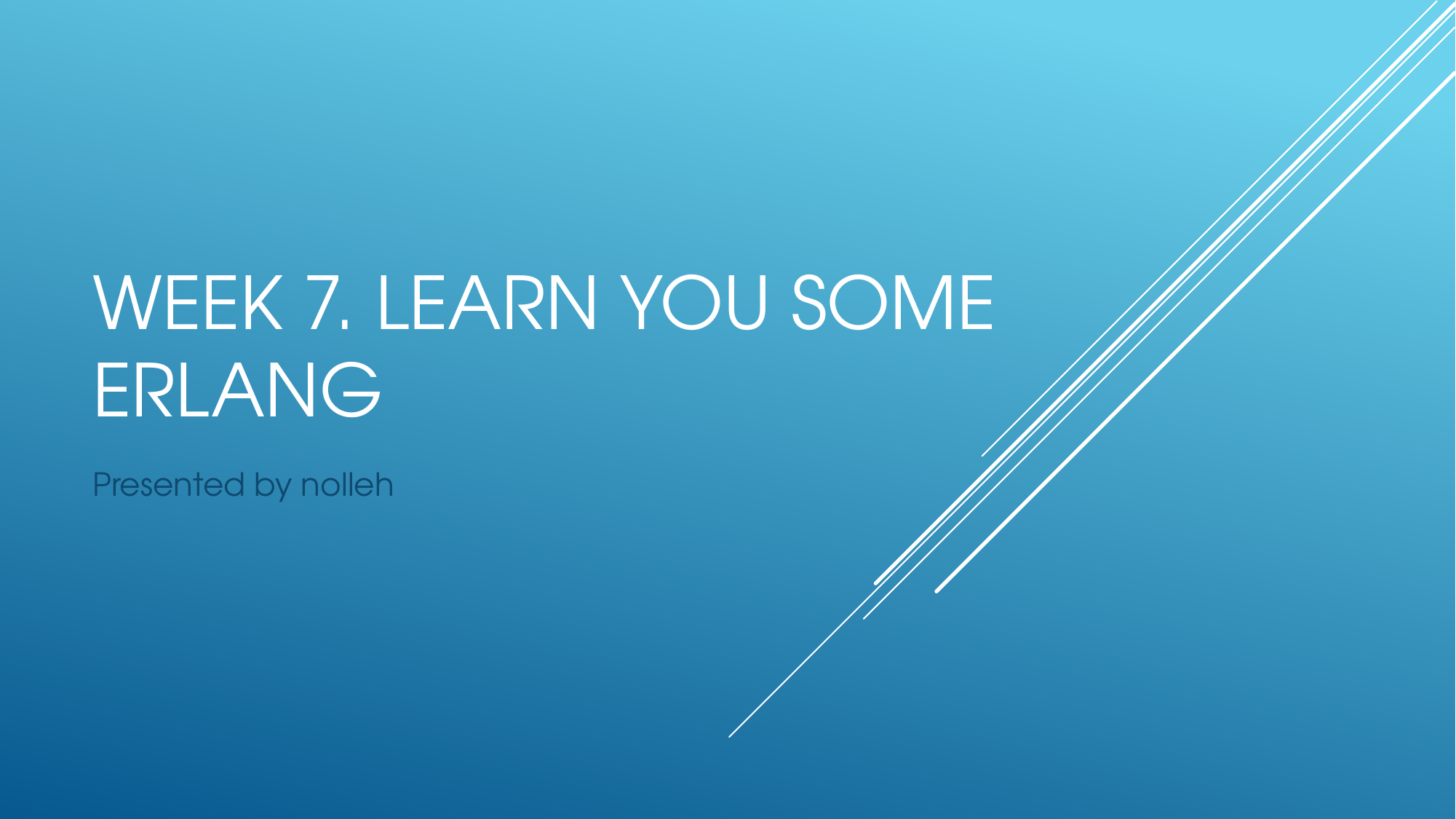

# Week 7. Learn you some erlang
Presented by nolleh